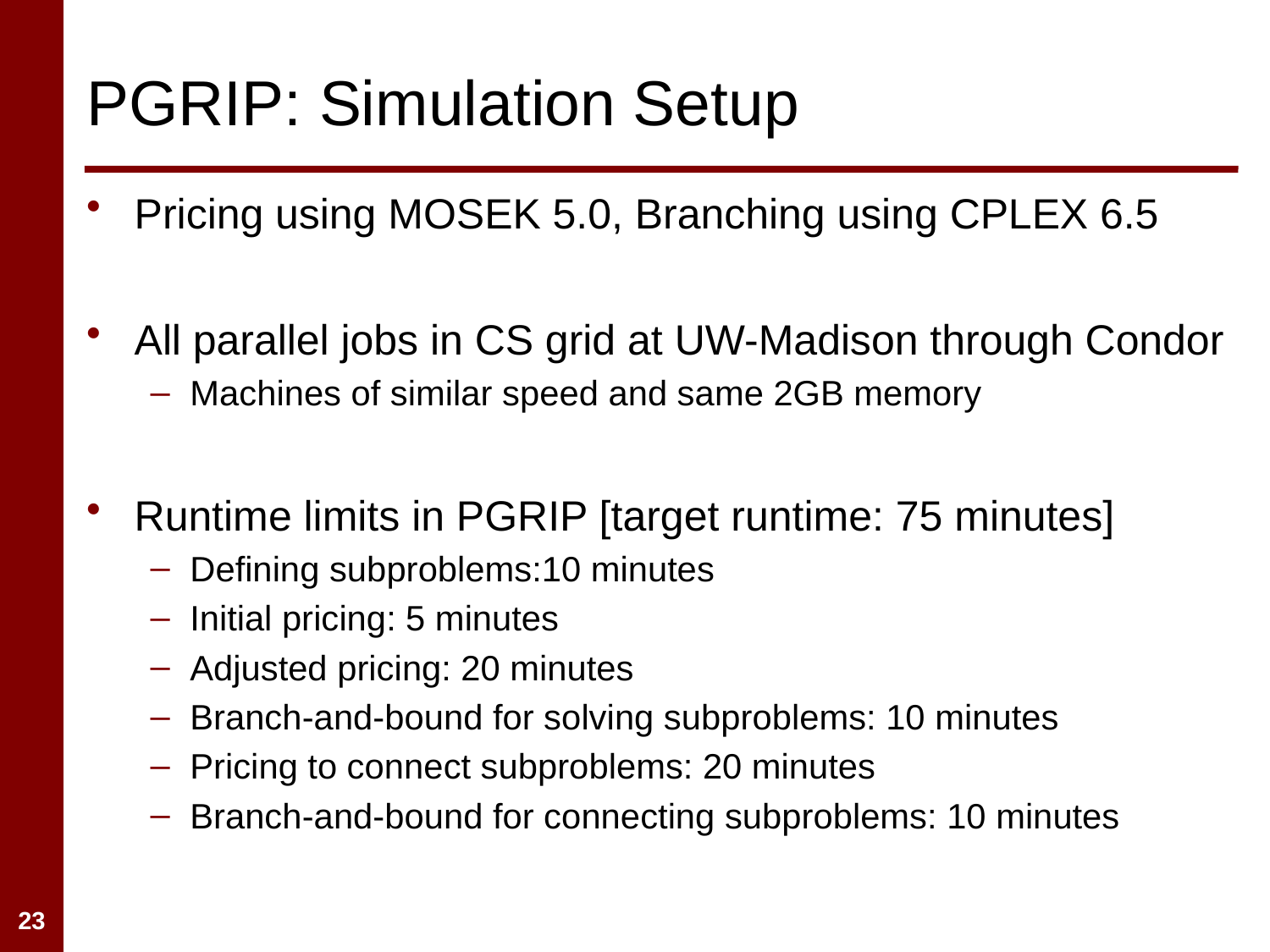

# PGRIP: Simulation Setup
Pricing using MOSEK 5.0, Branching using CPLEX 6.5

All parallel jobs in CS grid at UW-Madison through Condor
Machines of similar speed and same 2GB memory

Runtime limits in PGRIP [target runtime: 75 minutes]
Defining subproblems:10 minutes
Initial pricing: 5 minutes
Adjusted pricing: 20 minutes
Branch-and-bound for solving subproblems: 10 minutes
Pricing to connect subproblems: 20 minutes
Branch-and-bound for connecting subproblems: 10 minutes